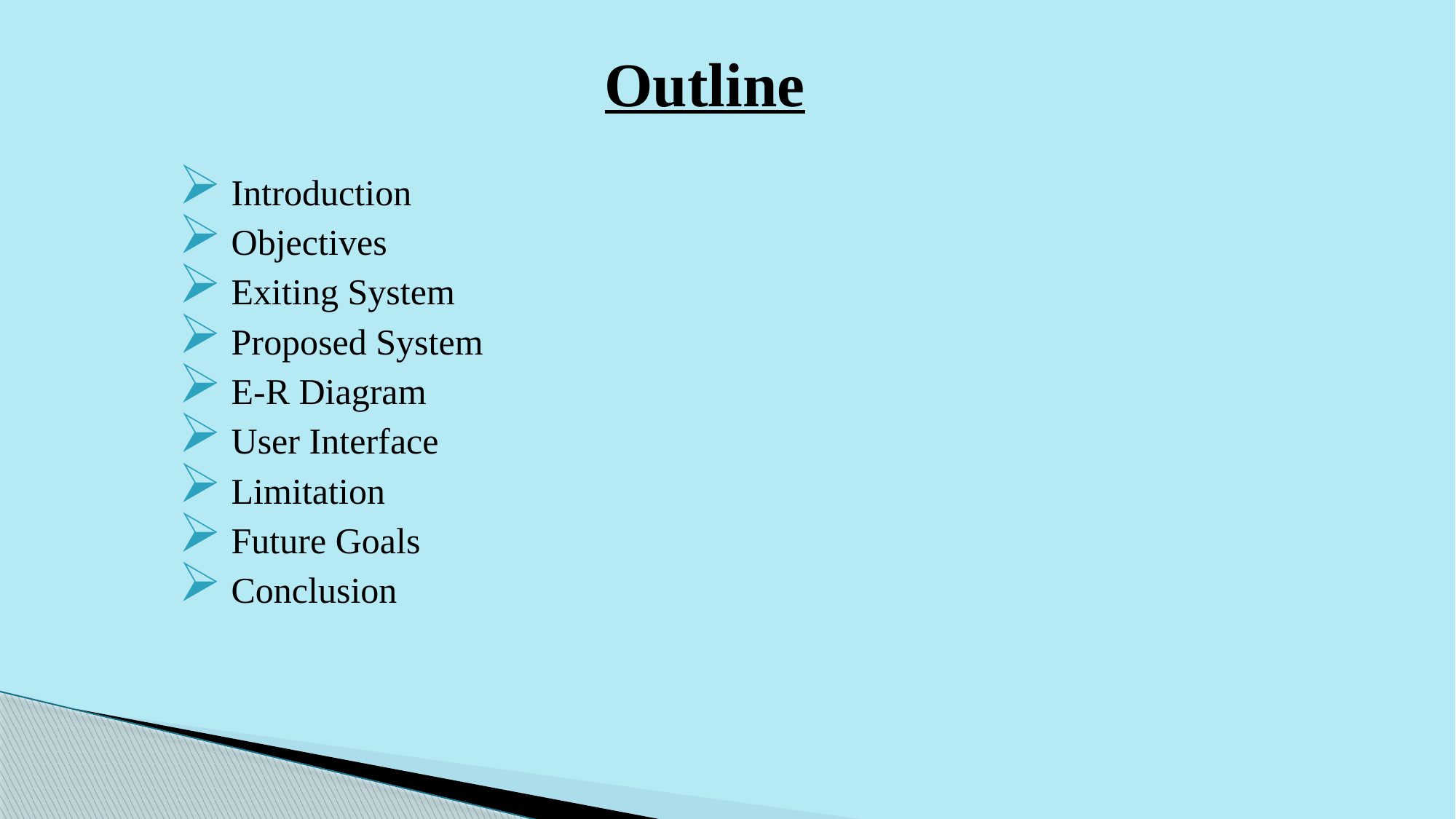

# Outline
 Introduction
 Objectives
 Exiting System
 Proposed System
 E-R Diagram
 User Interface
 Limitation
 Future Goals
 Conclusion
1